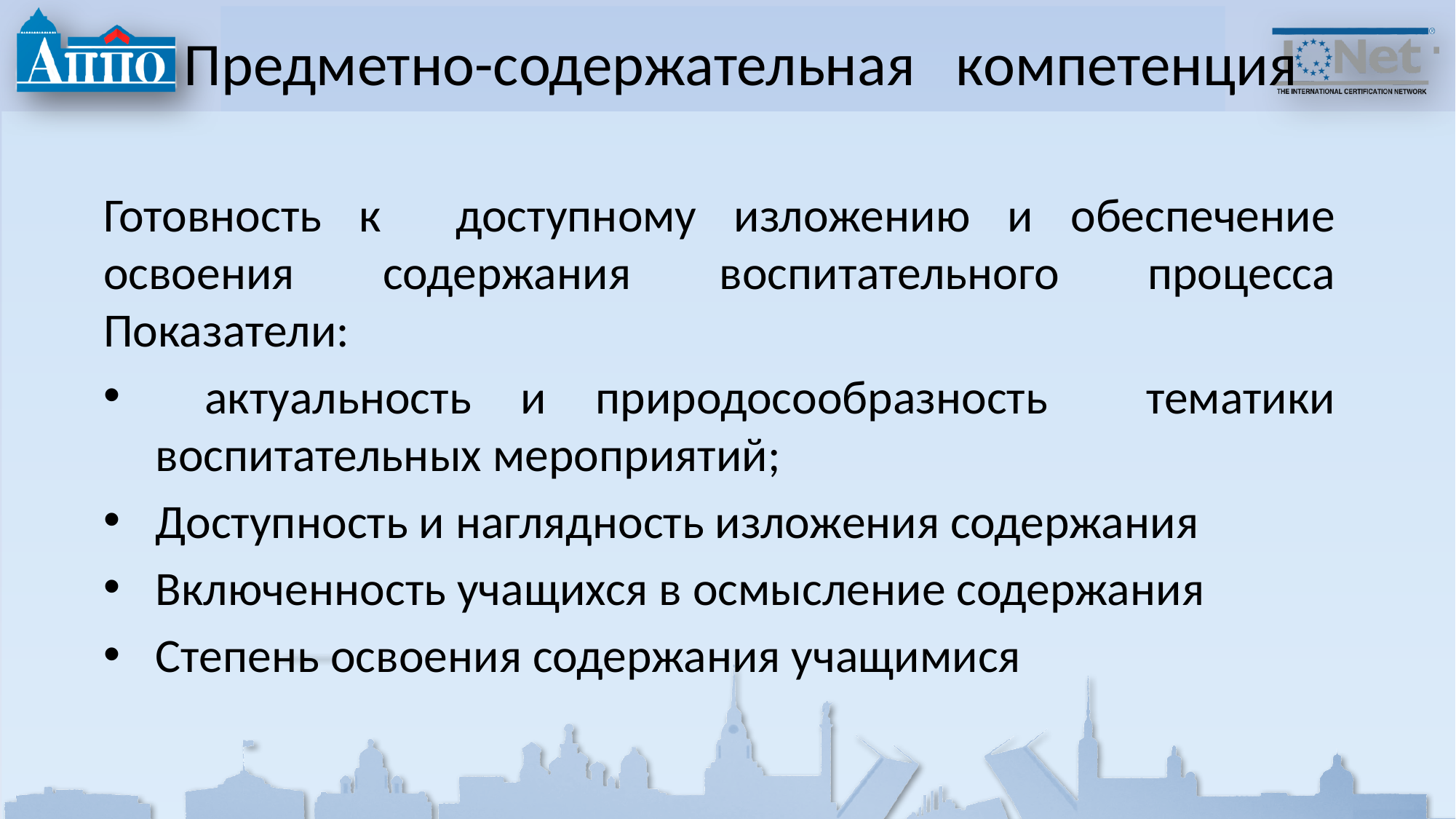

# Предметно-содержательная   компетенция
Готовность к  доступному изложению и обеспечение освоения содержания воспитательного процесса Показатели:
 актуальность и природосообразность  тематики воспитательных мероприятий;
Доступность и наглядность изложения содержания
Включенность учащихся в осмысление содержания
Степень освоения содержания учащимися